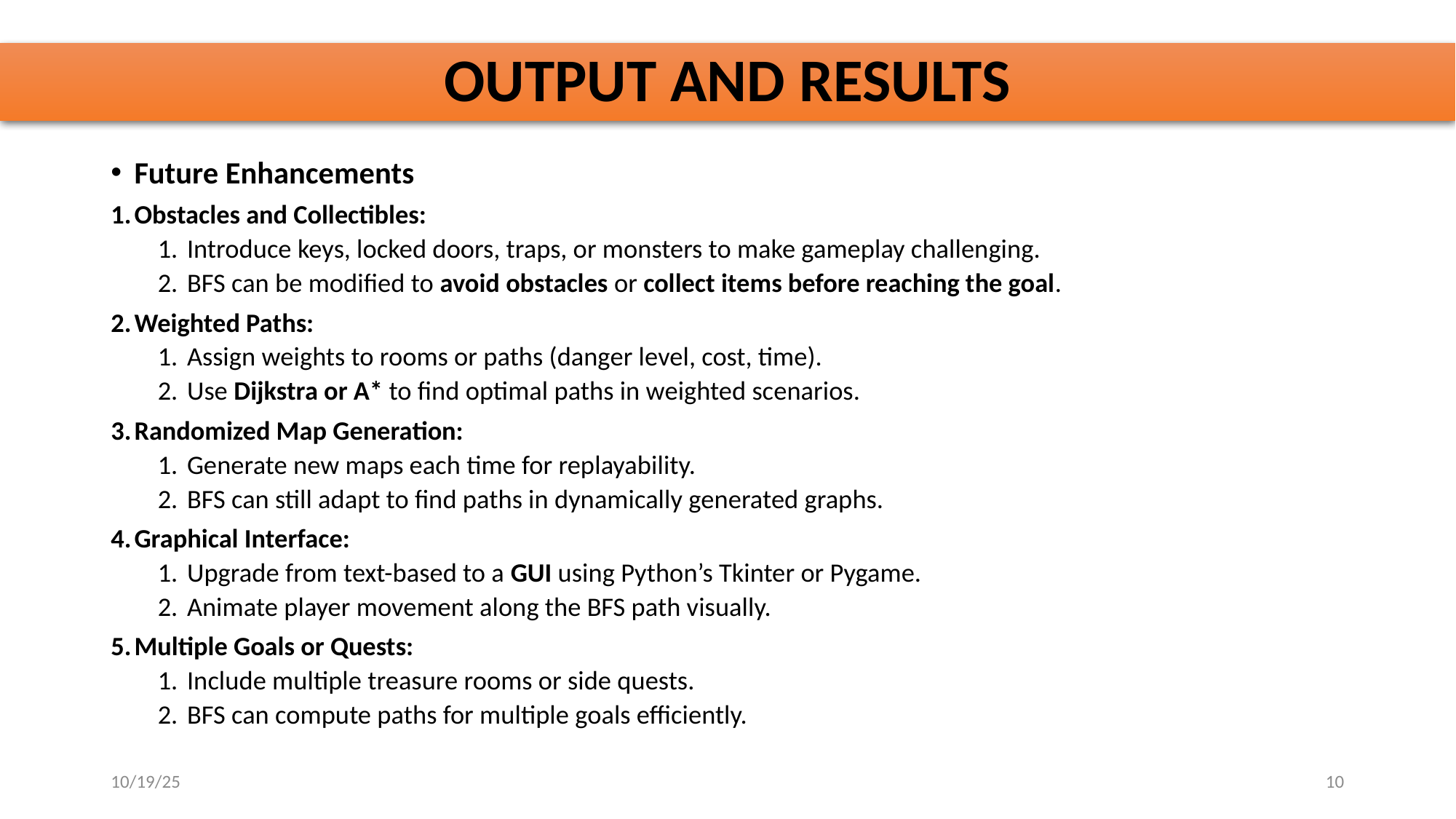

# OUTPUT AND RESULTS
Future Enhancements
Obstacles and Collectibles:
Introduce keys, locked doors, traps, or monsters to make gameplay challenging.
BFS can be modified to avoid obstacles or collect items before reaching the goal.
Weighted Paths:
Assign weights to rooms or paths (danger level, cost, time).
Use Dijkstra or A* to find optimal paths in weighted scenarios.
Randomized Map Generation:
Generate new maps each time for replayability.
BFS can still adapt to find paths in dynamically generated graphs.
Graphical Interface:
Upgrade from text-based to a GUI using Python’s Tkinter or Pygame.
Animate player movement along the BFS path visually.
Multiple Goals or Quests:
Include multiple treasure rooms or side quests.
BFS can compute paths for multiple goals efficiently.
10/19/25
10